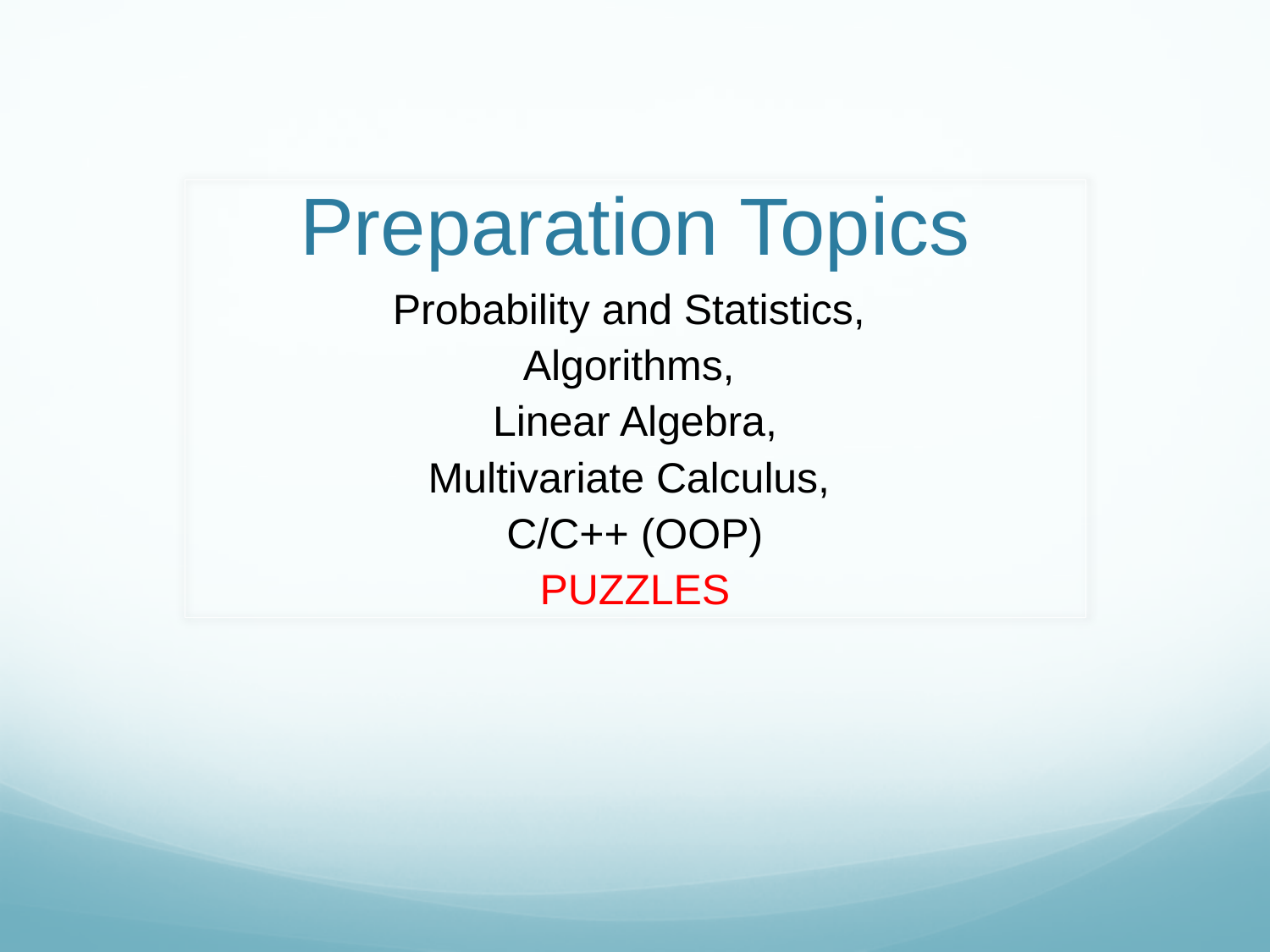

# Preparation Topics
Probability and Statistics,
Algorithms,
Linear Algebra,
Multivariate Calculus,
C/C++ (OOP)
PUZZLES